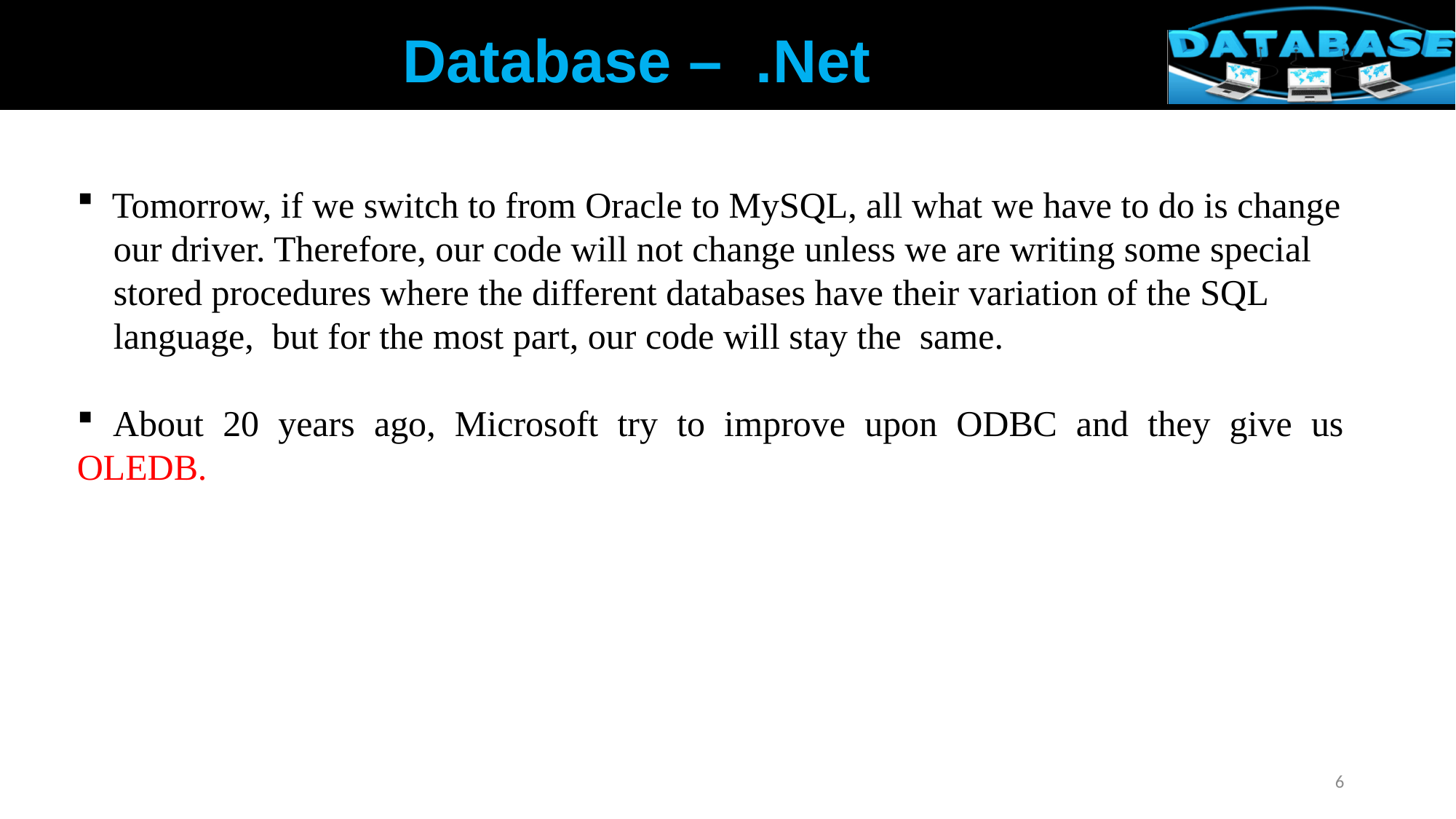

Database –  .Net
  Tomorrow, if we switch to from Oracle to MySQL, all what we have to do is change
    our driver. Therefore, our code will not change unless we are writing some special
    stored procedures where the different databases have their variation of the SQL
    language,  but for the most part, our code will stay the  same.

 About 20 years ago, Microsoft try to improve upon ODBC and they give us OLEDB.
6